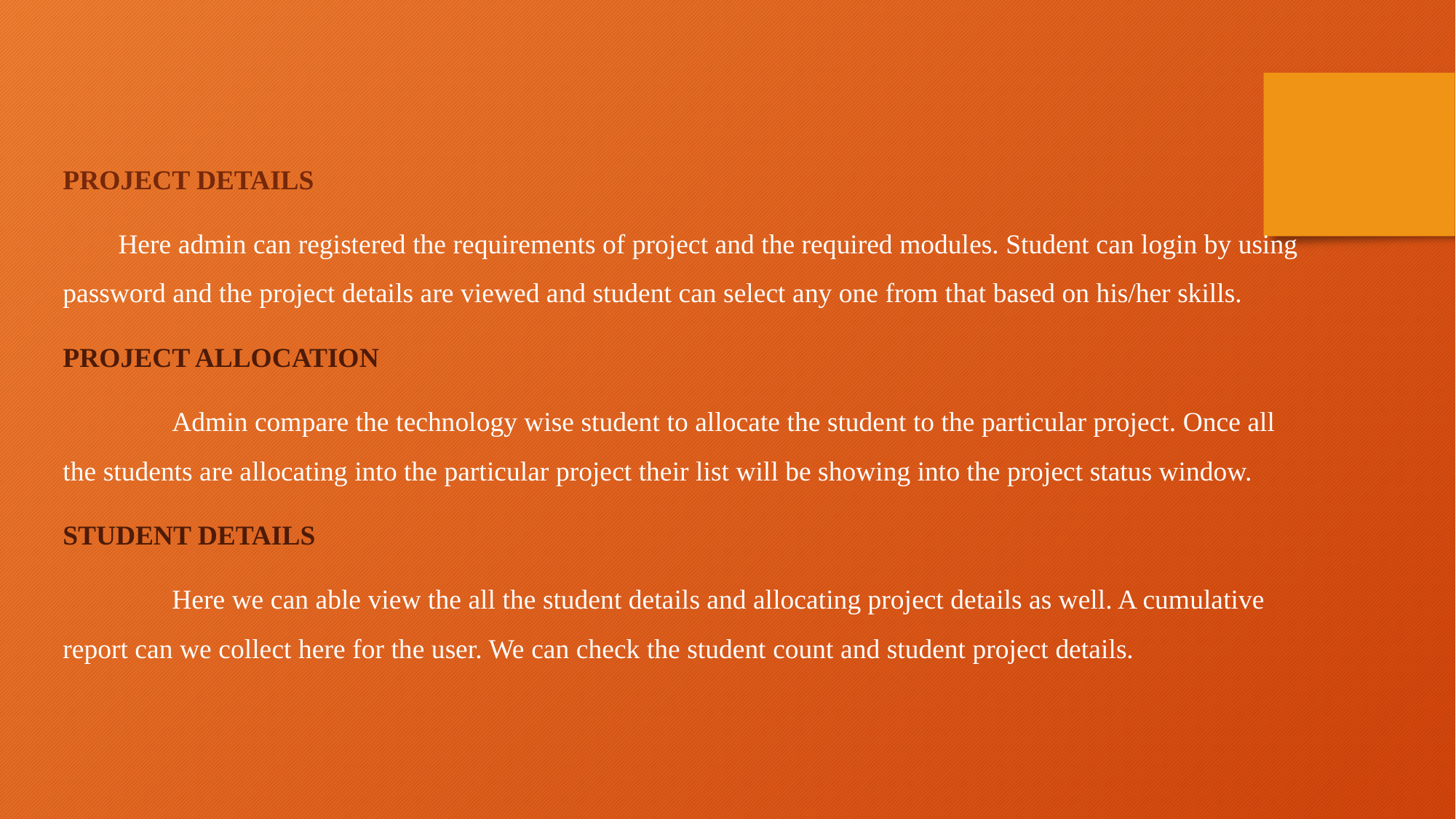

PROJECT DETAILS
        Here admin can registered the requirements of project and the required modules. Student can login by using password and the project details are viewed and student can select any one from that based on his/her skills.
PROJECT ALLOCATION
	Admin compare the technology wise student to allocate the student to the particular project. Once all the students are allocating into the particular project their list will be showing into the project status window.
STUDENT DETAILS
	Here we can able view the all the student details and allocating project details as well. A cumulative report can we collect here for the user. We can check the student count and student project details.